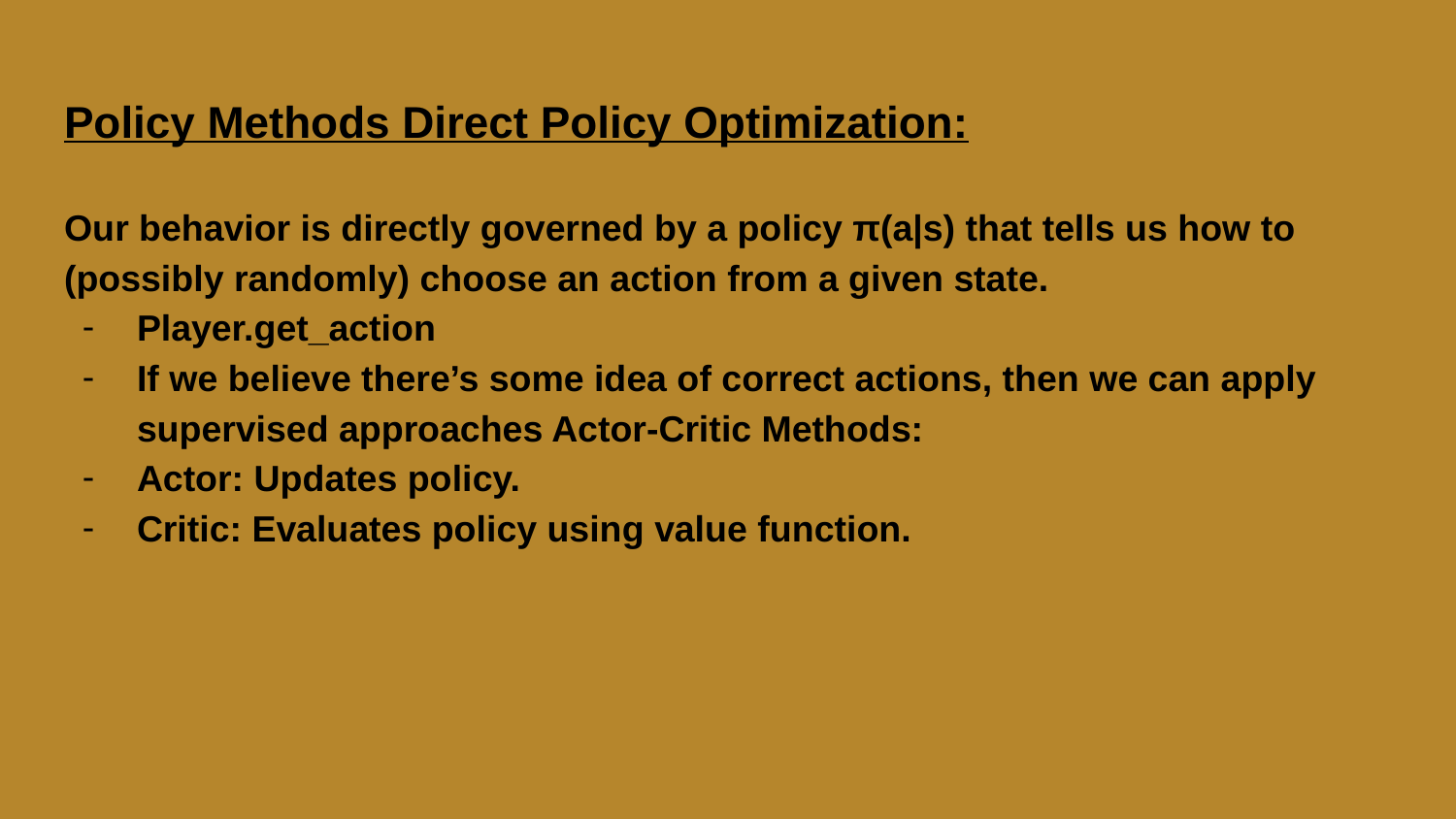

# Policy Methods Direct Policy Optimization:

Our behavior is directly governed by a policy π(a|s) that tells us how to (possibly randomly) choose an action from a given state.
Player.get_action
If we believe there’s some idea of correct actions, then we can apply supervised approaches Actor-Critic Methods:
Actor: Updates policy.
Critic: Evaluates policy using value function.